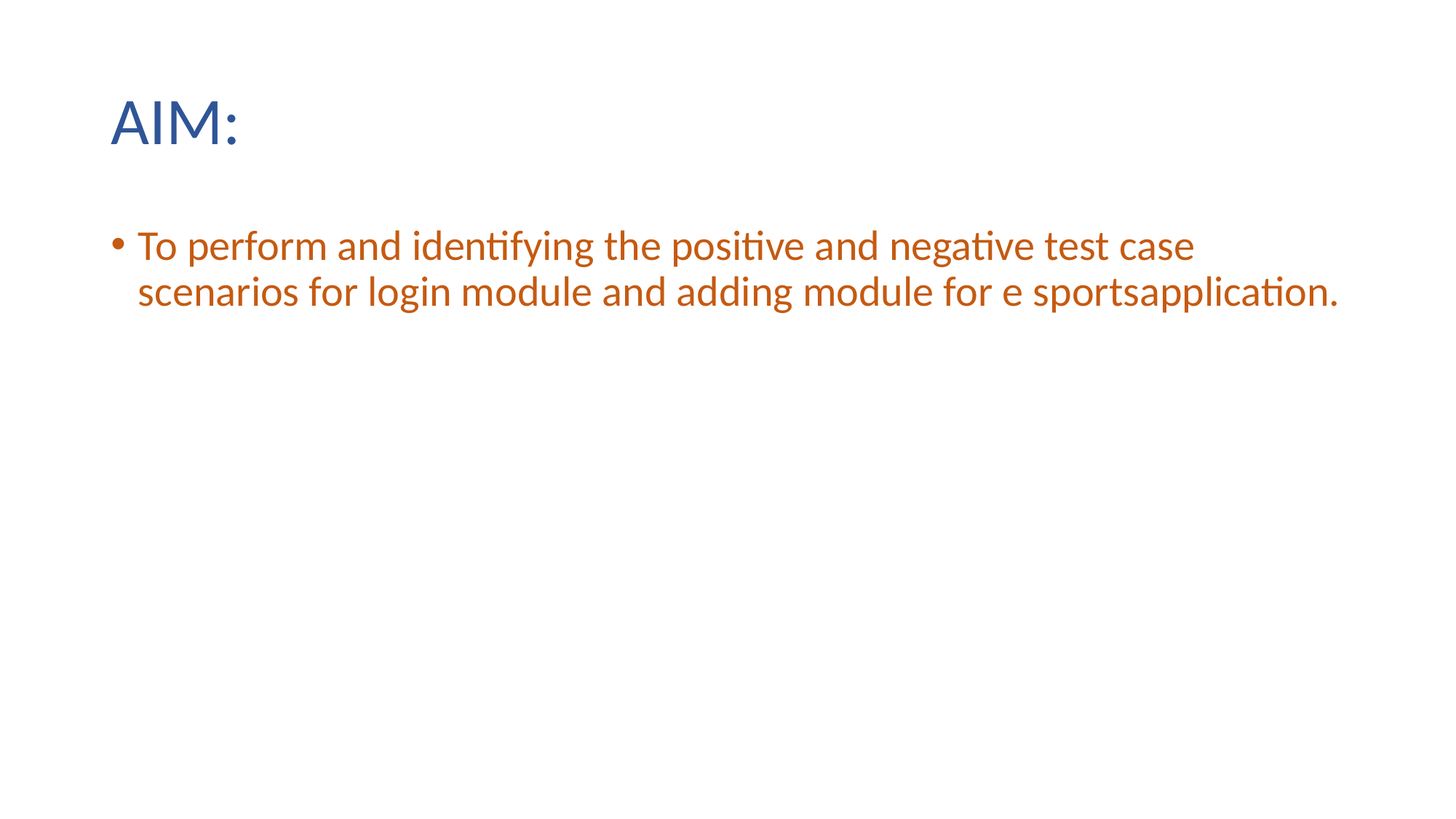

# AIM:
To perform and identifying the positive and negative test case scenarios for login module and adding module for e sportsapplication.